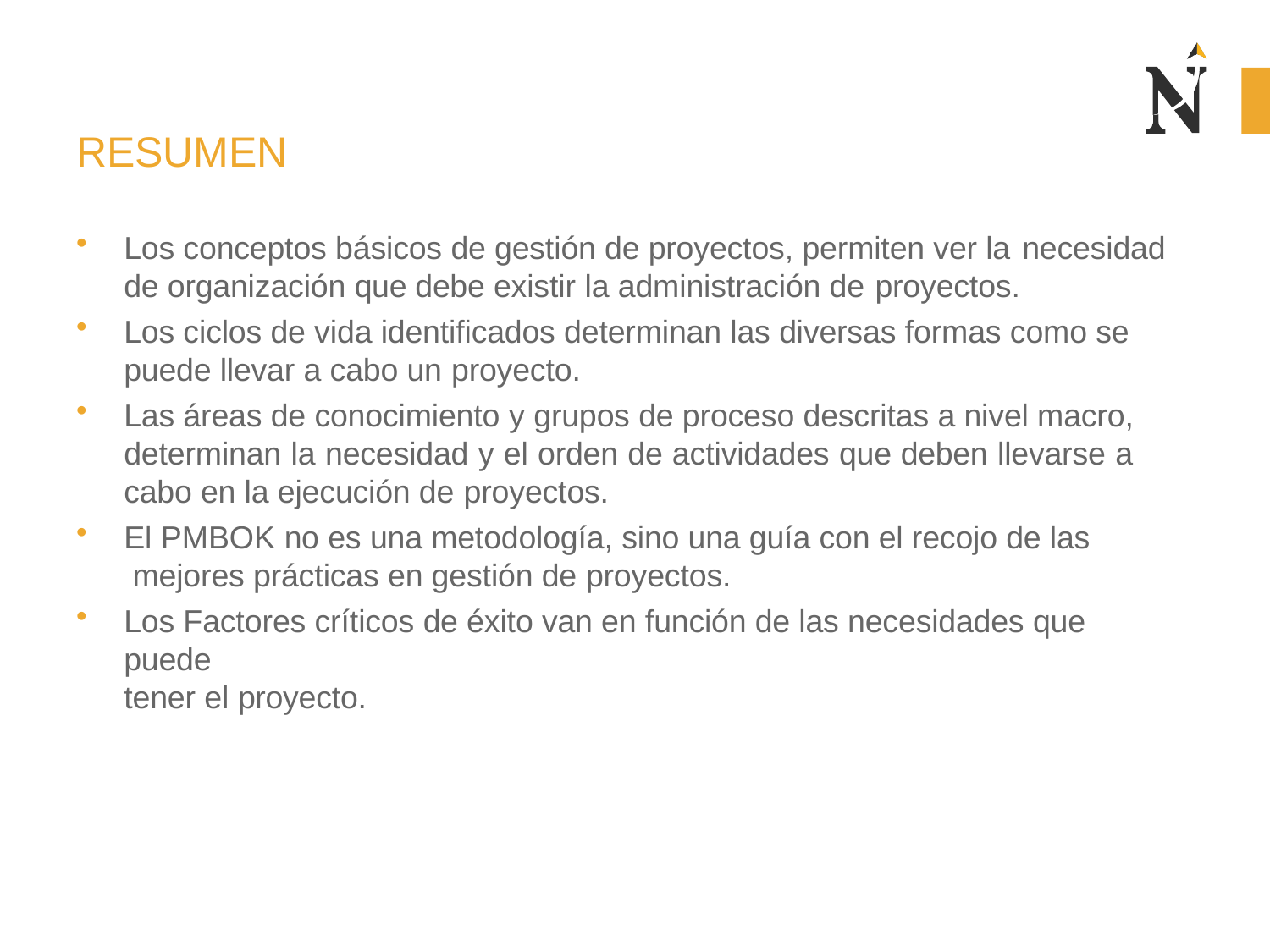

# RESUMEN
Los conceptos básicos de gestión de proyectos, permiten ver la necesidad
de organización que debe existir la administración de proyectos.
Los ciclos de vida identificados determinan las diversas formas como se  puede llevar a cabo un proyecto.
Las áreas de conocimiento y grupos de proceso descritas a nivel macro,  determinan la necesidad y el orden de actividades que deben llevarse a  cabo en la ejecución de proyectos.
El PMBOK no es una metodología, sino una guía con el recojo de las  mejores prácticas en gestión de proyectos.
Los Factores críticos de éxito van en función de las necesidades que puede
tener el proyecto.